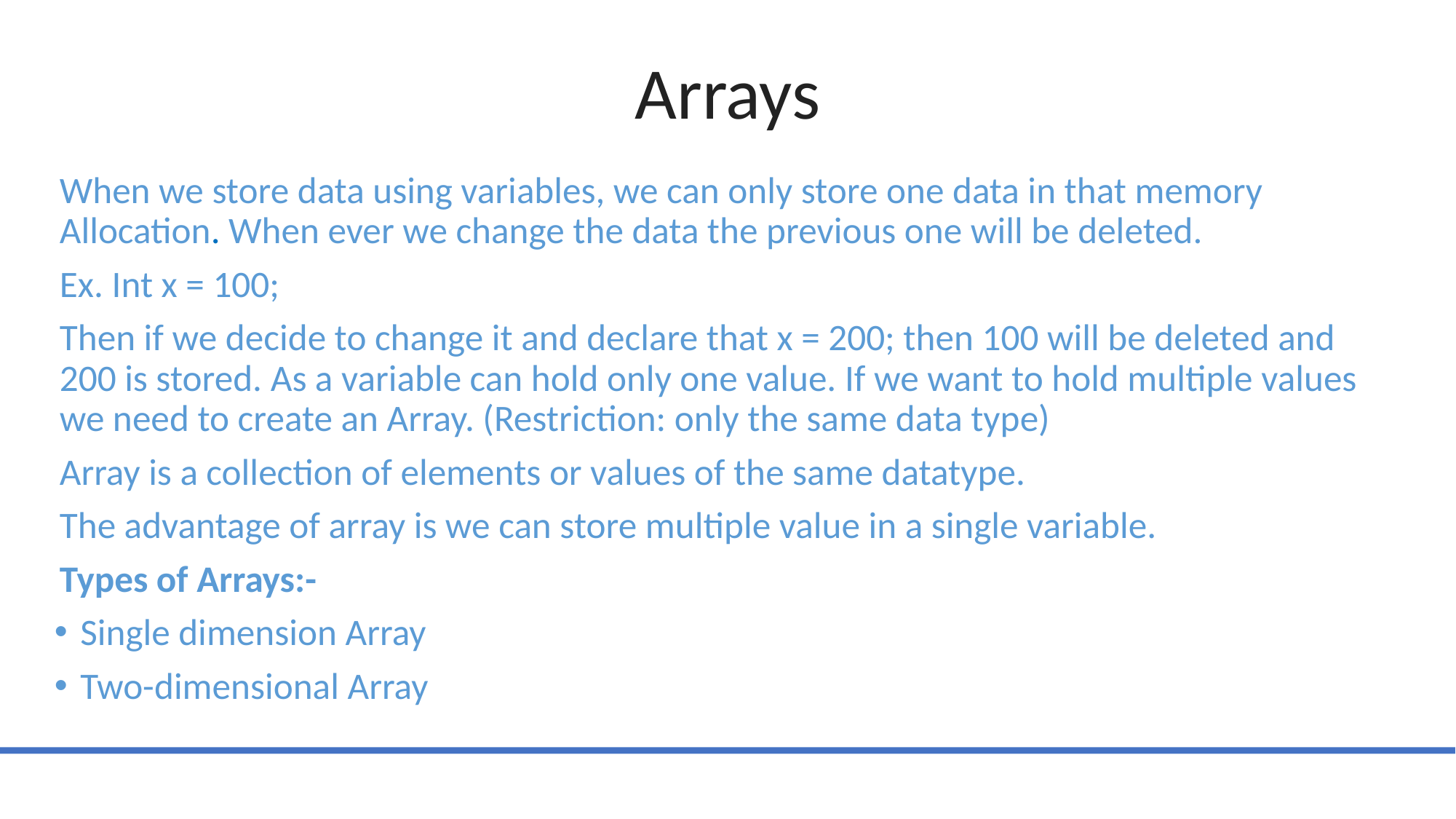

# Arrays
When we store data using variables, we can only store one data in that memory Allocation. When ever we change the data the previous one will be deleted.
Ex. Int x = 100;
Then if we decide to change it and declare that x = 200; then 100 will be deleted and 200 is stored. As a variable can hold only one value. If we want to hold multiple values we need to create an Array. (Restriction: only the same data type)
Array is a collection of elements or values of the same datatype.
The advantage of array is we can store multiple value in a single variable.
Types of Arrays:-
Single dimension Array
Two-dimensional Array